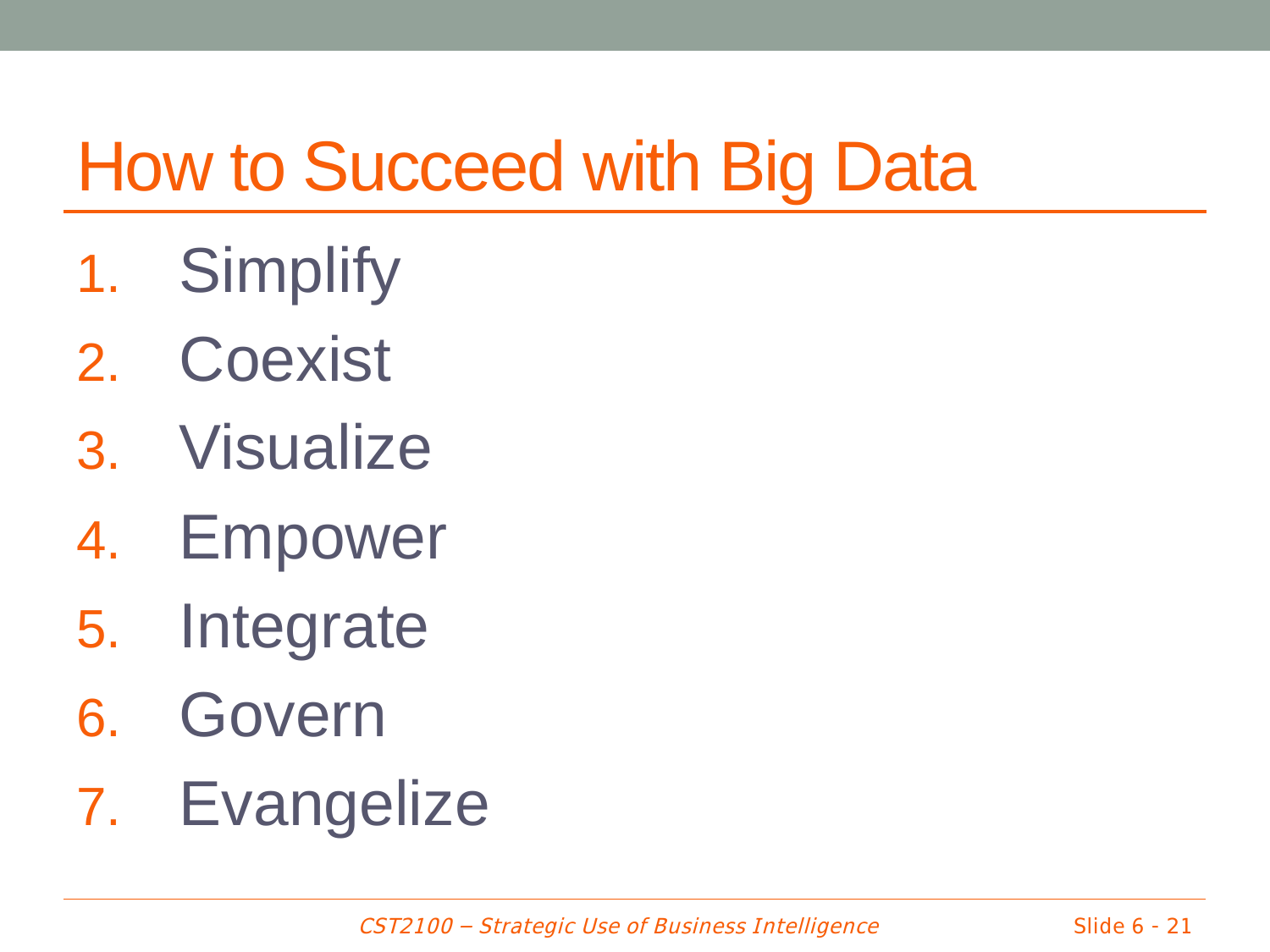

# How to Succeed with Big Data
Simplify
Coexist
Visualize
Empower
Integrate
Govern
Evangelize